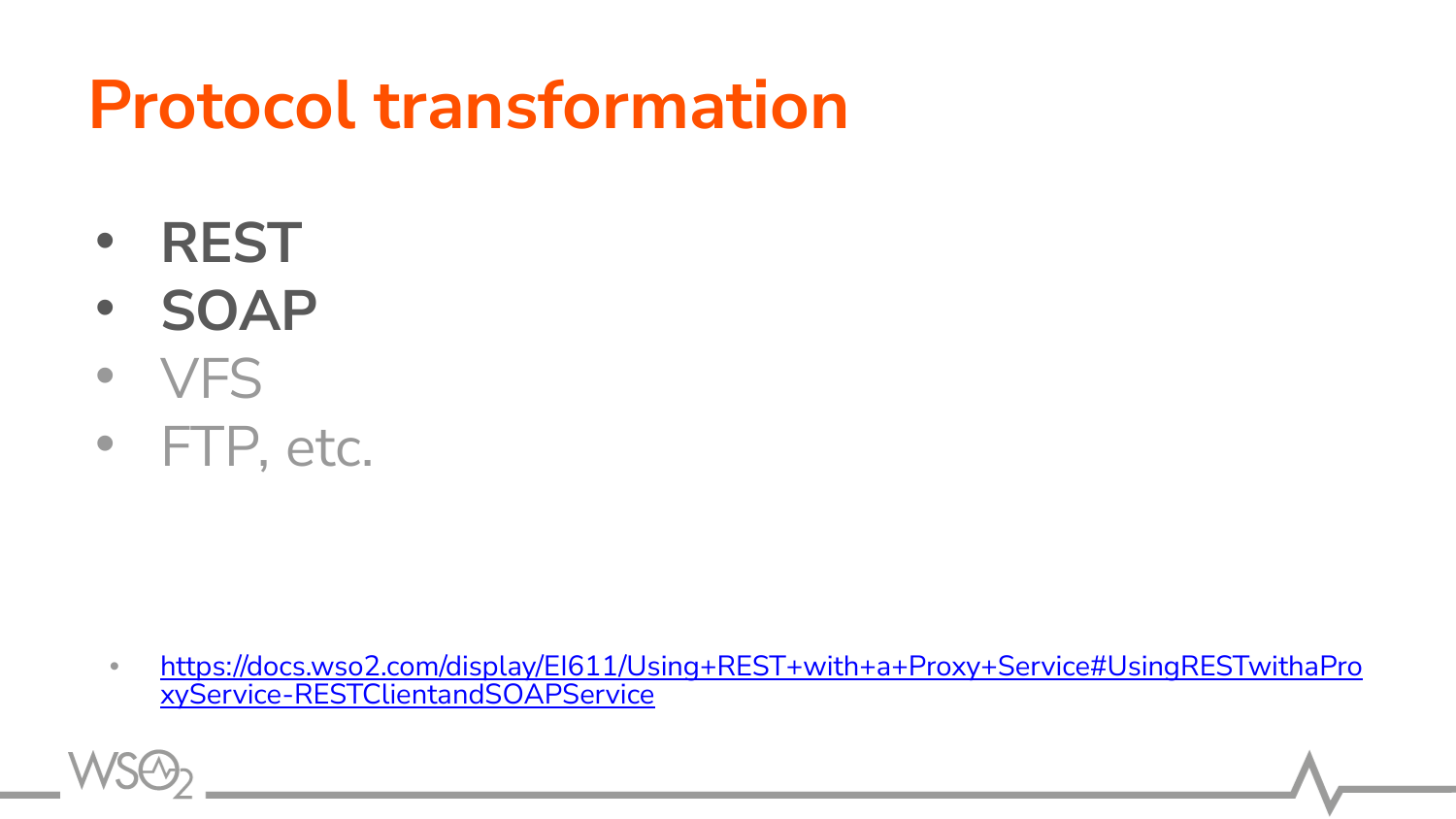

# Protocol transformation
REST
SOAP
VFS
FTP, etc.

https://docs.wso2.com/display/EI611/Using+REST+with+a+Proxy+Service#UsingRESTwithaProxyService-RESTClientandSOAPService